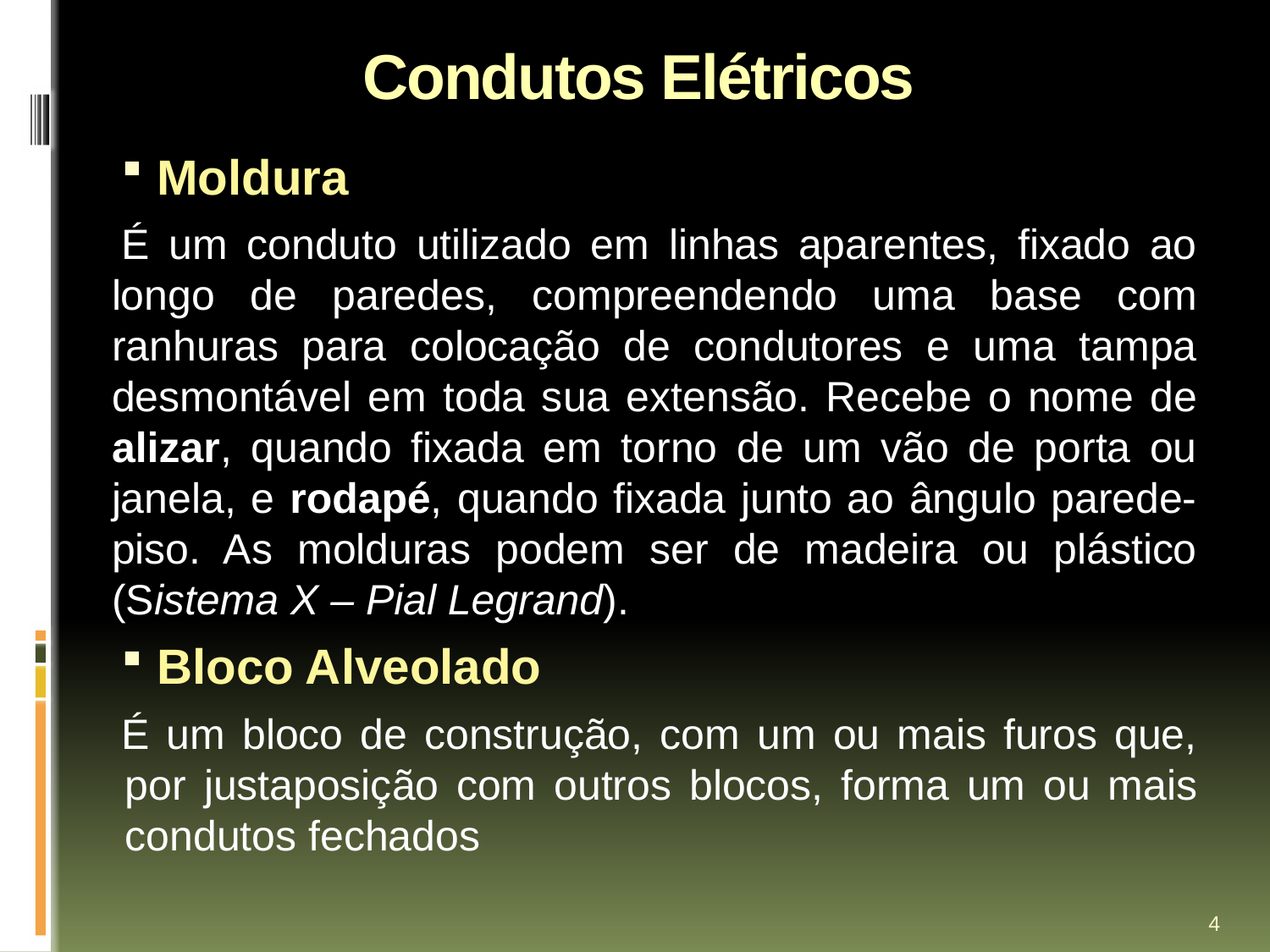

# Condutos Elétricos
 Moldura
É um conduto utilizado em linhas aparentes, fixado ao longo de paredes, compreendendo uma base com ranhuras para colocação de condutores e uma tampa desmontável em toda sua extensão. Recebe o nome de alizar, quando fixada em torno de um vão de porta ou janela, e rodapé, quando fixada junto ao ângulo parede-piso. As molduras podem ser de madeira ou plástico (Sistema X – Pial Legrand).
 Bloco Alveolado
É um bloco de construção, com um ou mais furos que, por justaposição com outros blocos, forma um ou mais condutos fechados

4